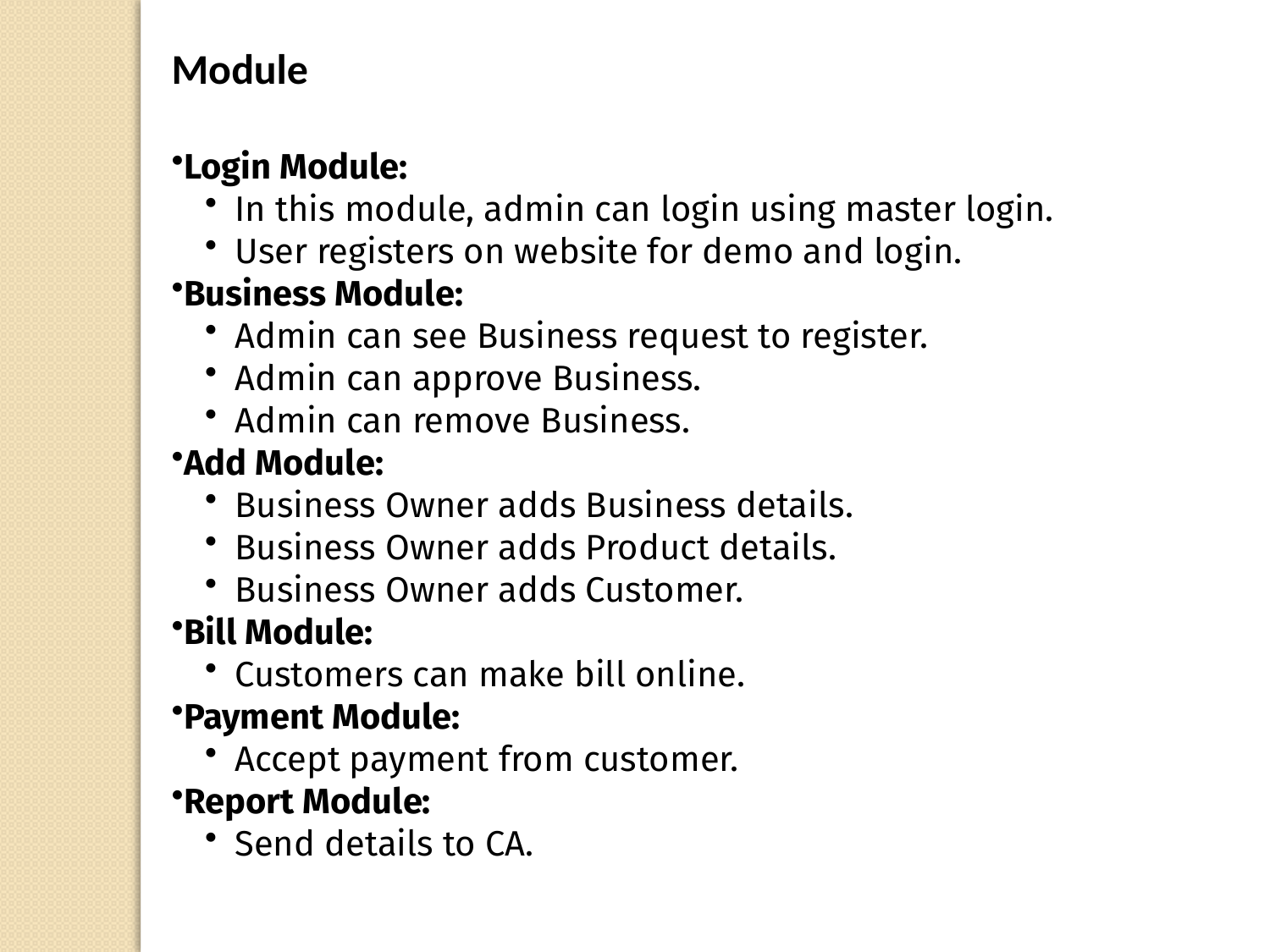

Module

Login Module:
In this module, admin can login using master login.
User registers on website for demo and login.
Business Module:
Admin can see Business request to register.
Admin can approve Business.
Admin can remove Business.
Add Module:
Business Owner adds Business details.
Business Owner adds Product details.
Business Owner adds Customer.
Bill Module:
Customers can make bill online.
Payment Module:
Accept payment from customer.
Report Module:
Send details to CA.